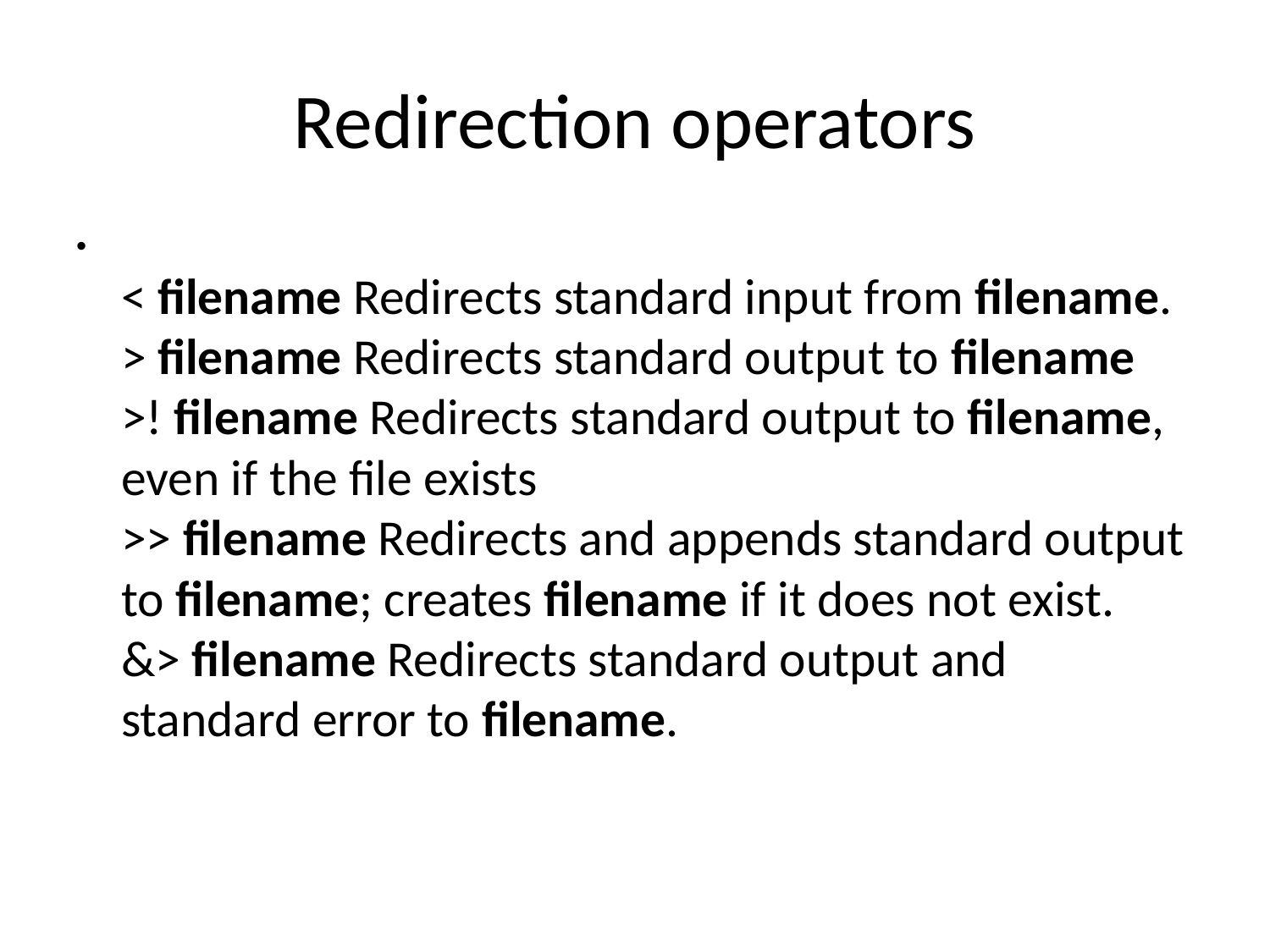

# Redirection operators
< filename Redirects standard input from filename.
> filename Redirects standard output to filename
>! filename Redirects standard output to filename, even if the file exists
>> filename Redirects and appends standard output to filename; creates filename if it does not exist.
&> filename Redirects standard output and standard error to filename.